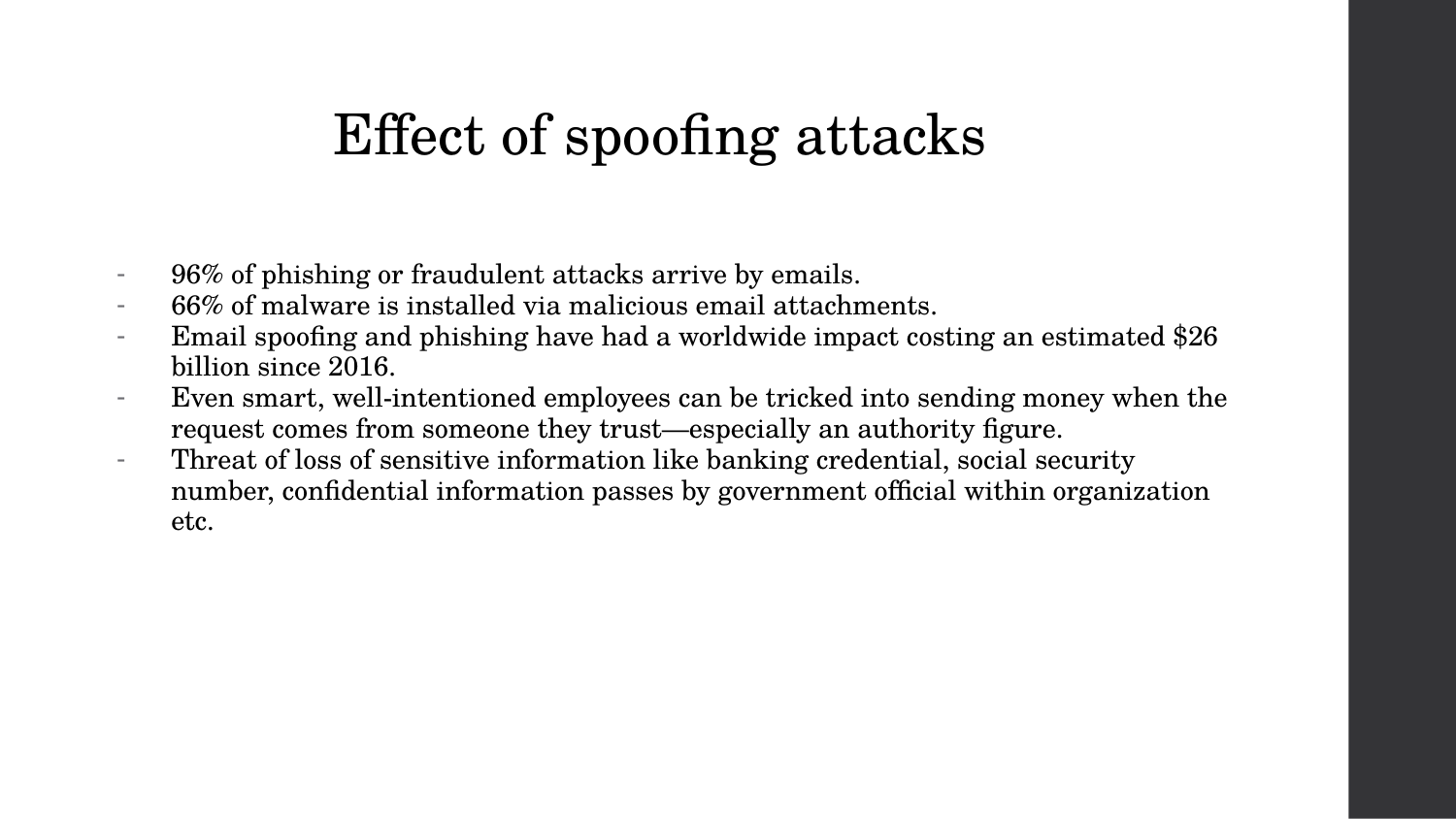

# Effect of spoofing attacks
96% of phishing or fraudulent attacks arrive by emails.
66% of malware is installed via malicious email attachments.
Email spoofing and phishing have had a worldwide impact costing an estimated $26 billion since 2016.
Even smart, well-intentioned employees can be tricked into sending money when the request comes from someone they trust—especially an authority figure.
Threat of loss of sensitive information like banking credential, social security number, confidential information passes by government official within organization etc.